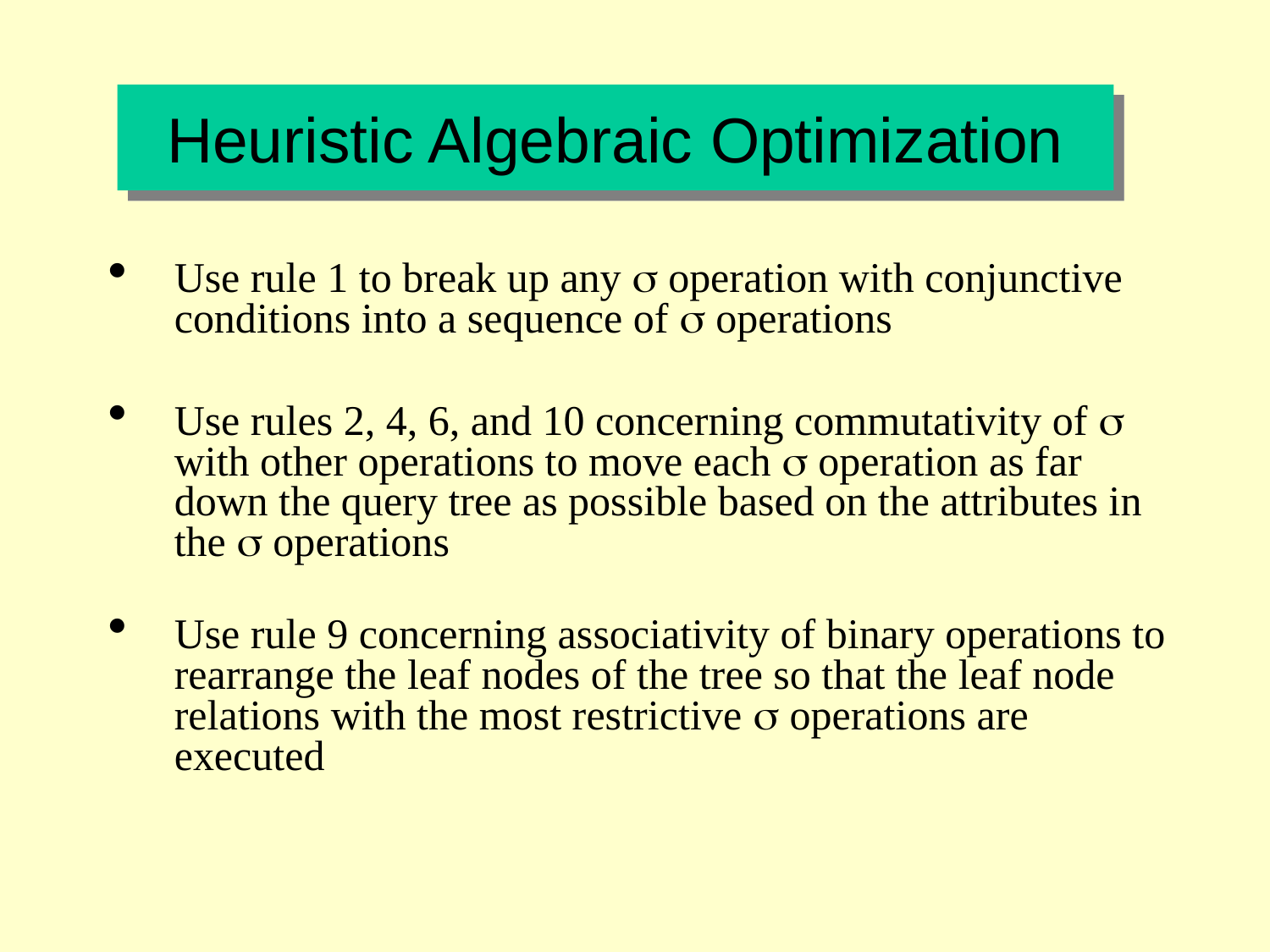

# Heuristic Algebraic Optimization

Use rule 1 to break up any σ operation with conjunctive conditions into a sequence of σ operations
Use rules 2, 4, 6, and 10 concerning commutativity of σ with other operations to move each σ operation as far down the query tree as possible based on the attributes in the σ operations
Use rule 9 concerning associativity of binary operations to rearrange the leaf nodes of the tree so that the leaf node relations with the most restrictive σ operations are executed